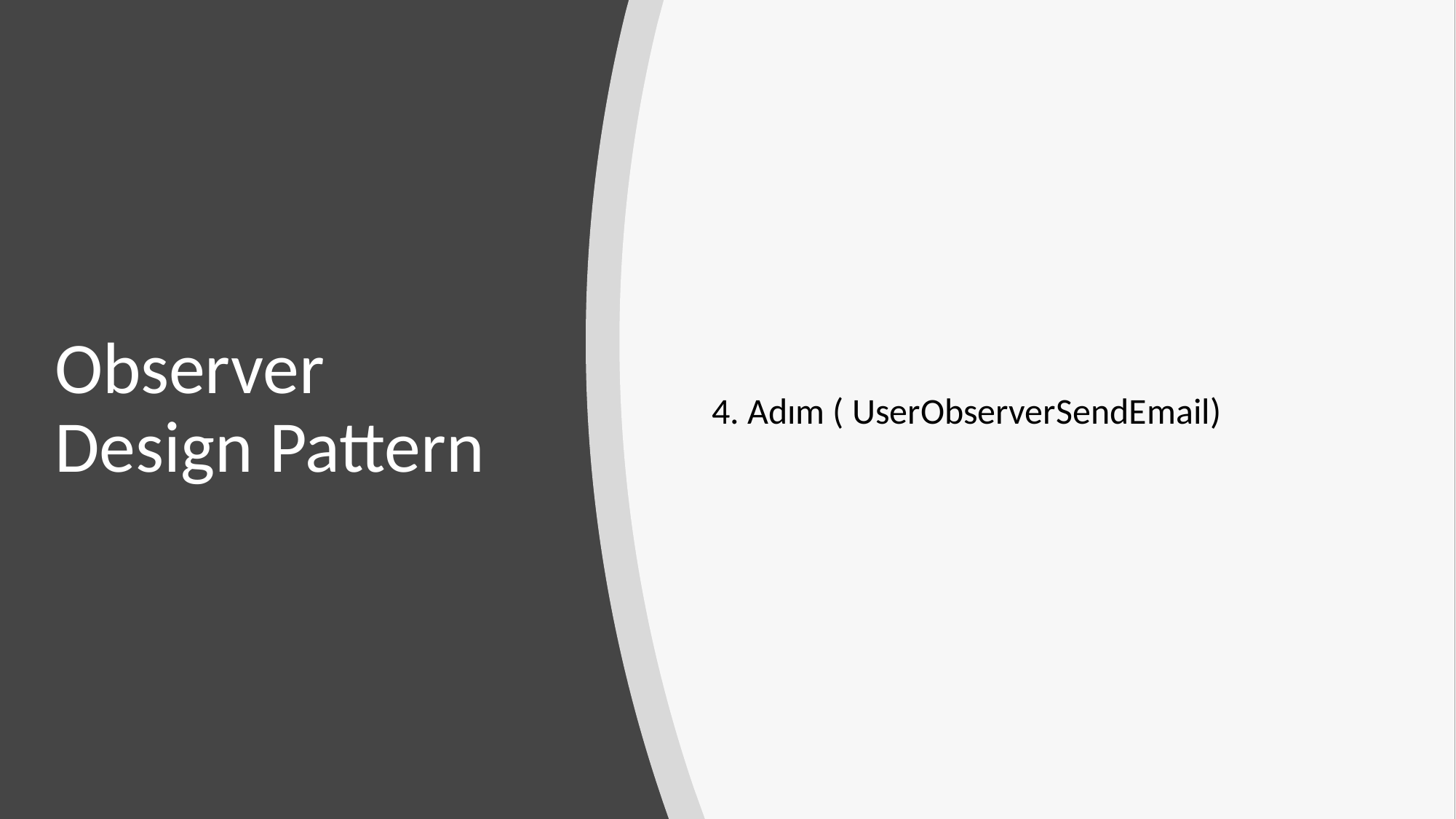

# Observer Design Pattern
4. Adım ( UserObserverSendEmail)